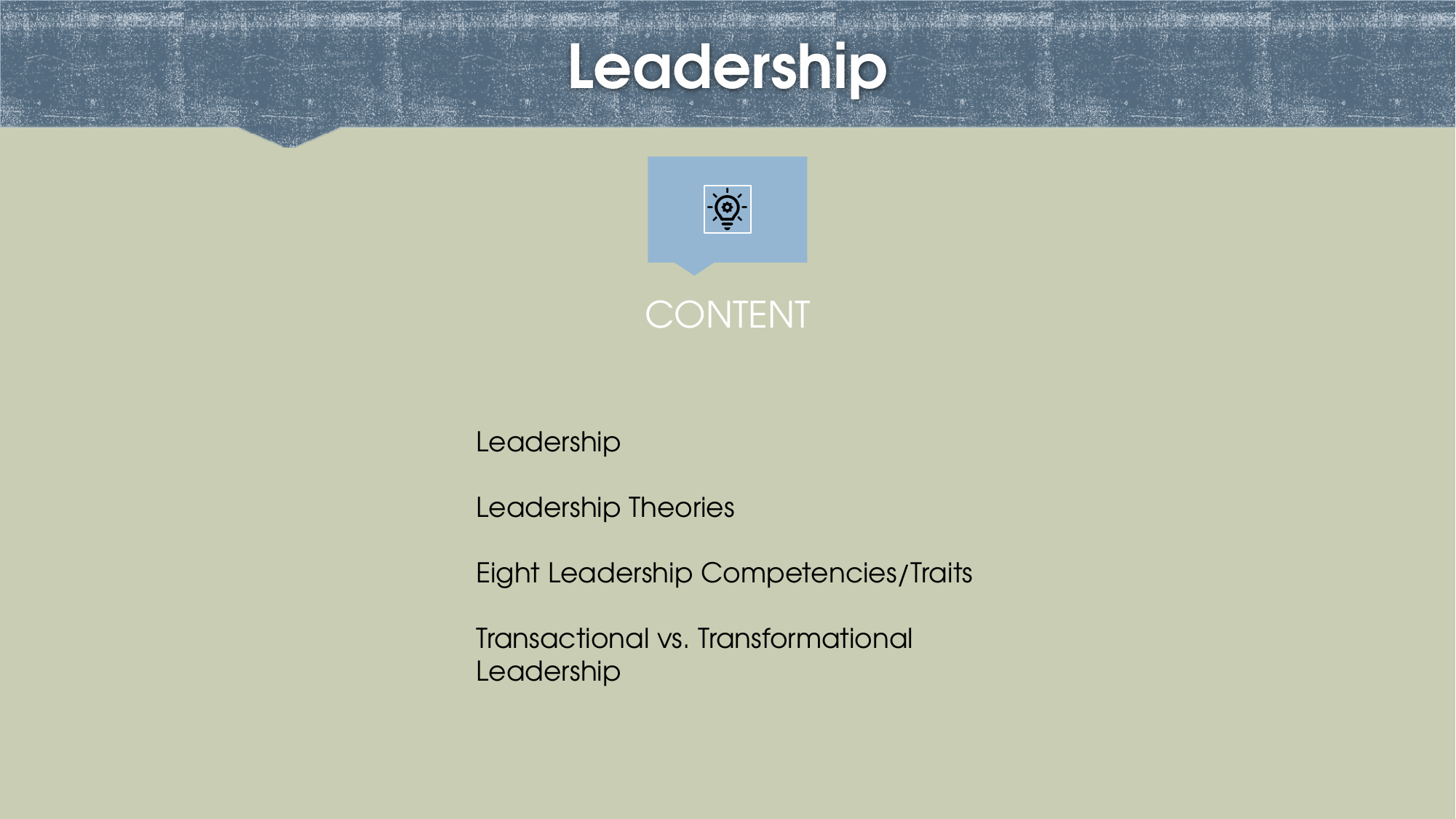

# Leadership

Content
Leadership

Leadership Theories

Eight Leadership Competencies/Traits

Transactional vs. Transformational Leadership